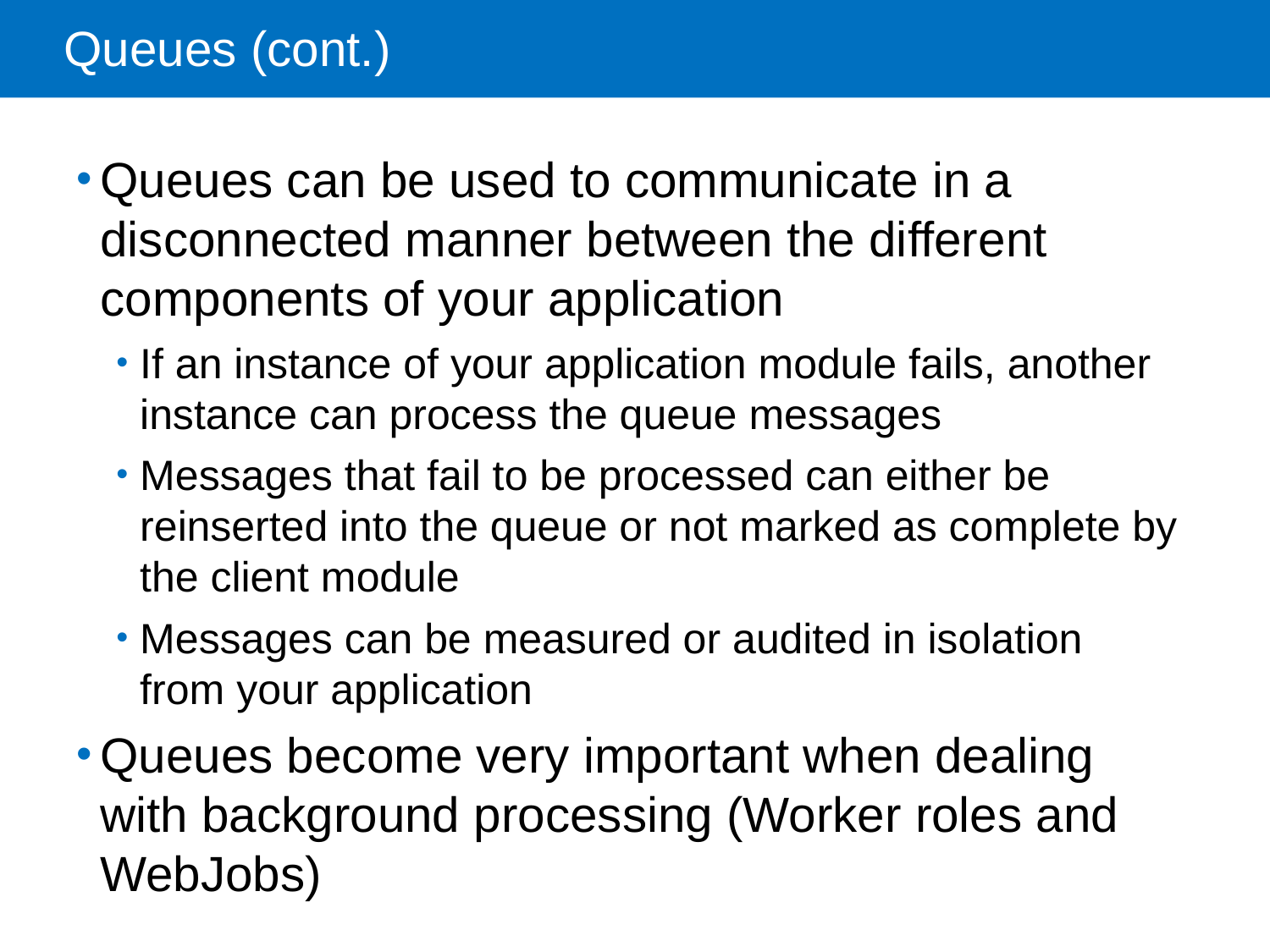

# Queues (cont.)
Queues can be used to communicate in a disconnected manner between the different components of your application
If an instance of your application module fails, another instance can process the queue messages
Messages that fail to be processed can either be reinserted into the queue or not marked as complete by the client module
Messages can be measured or audited in isolation from your application
Queues become very important when dealing with background processing (Worker roles and WebJobs)